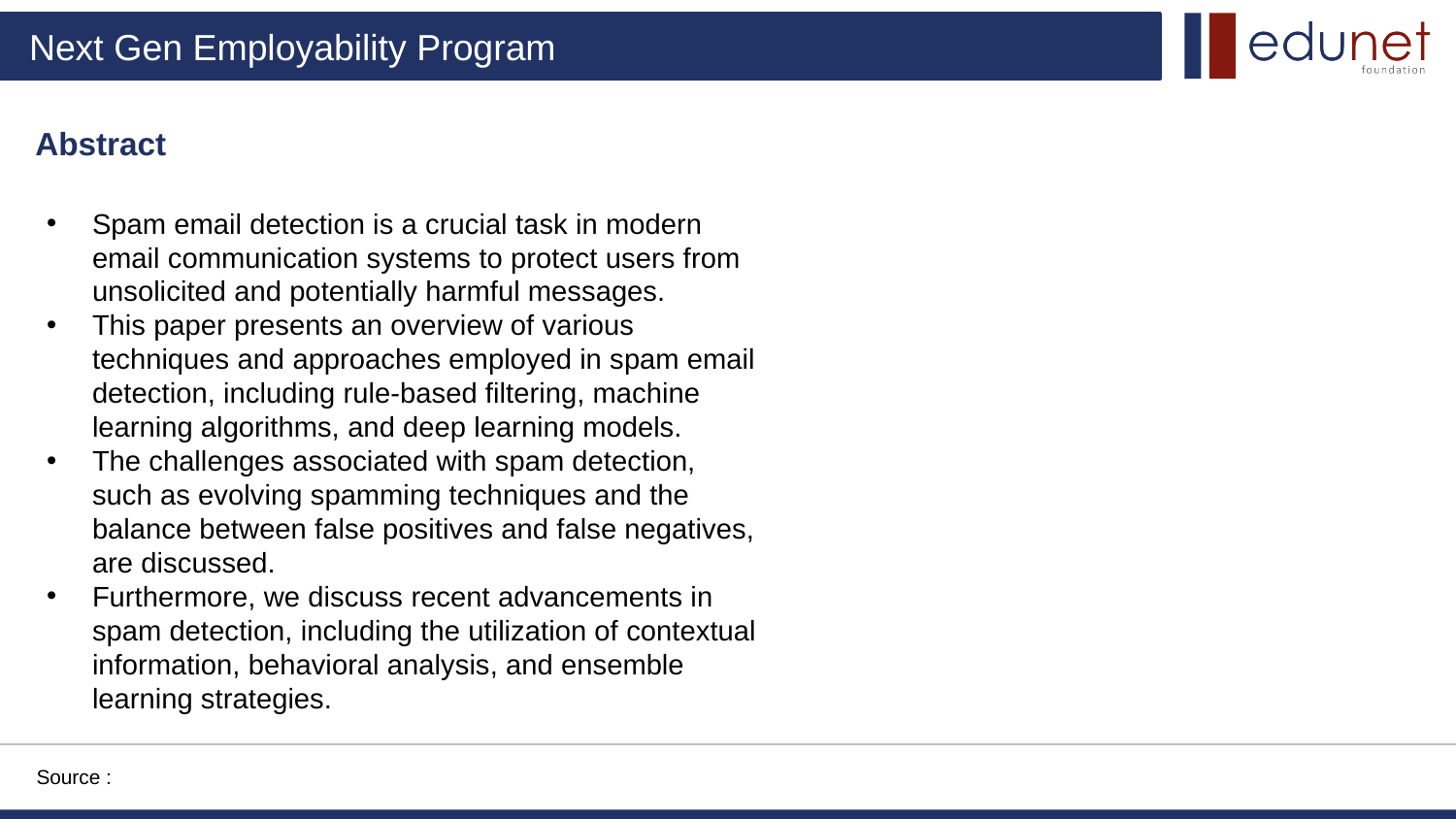

Abstract
Spam email detection is a crucial task in modern email communication systems to protect users from unsolicited and potentially harmful messages.
This paper presents an overview of various techniques and approaches employed in spam email detection, including rule-based filtering, machine learning algorithms, and deep learning models.
The challenges associated with spam detection, such as evolving spamming techniques and the balance between false positives and false negatives, are discussed.
Furthermore, we discuss recent advancements in spam detection, including the utilization of contextual information, behavioral analysis, and ensemble learning strategies.

Source :